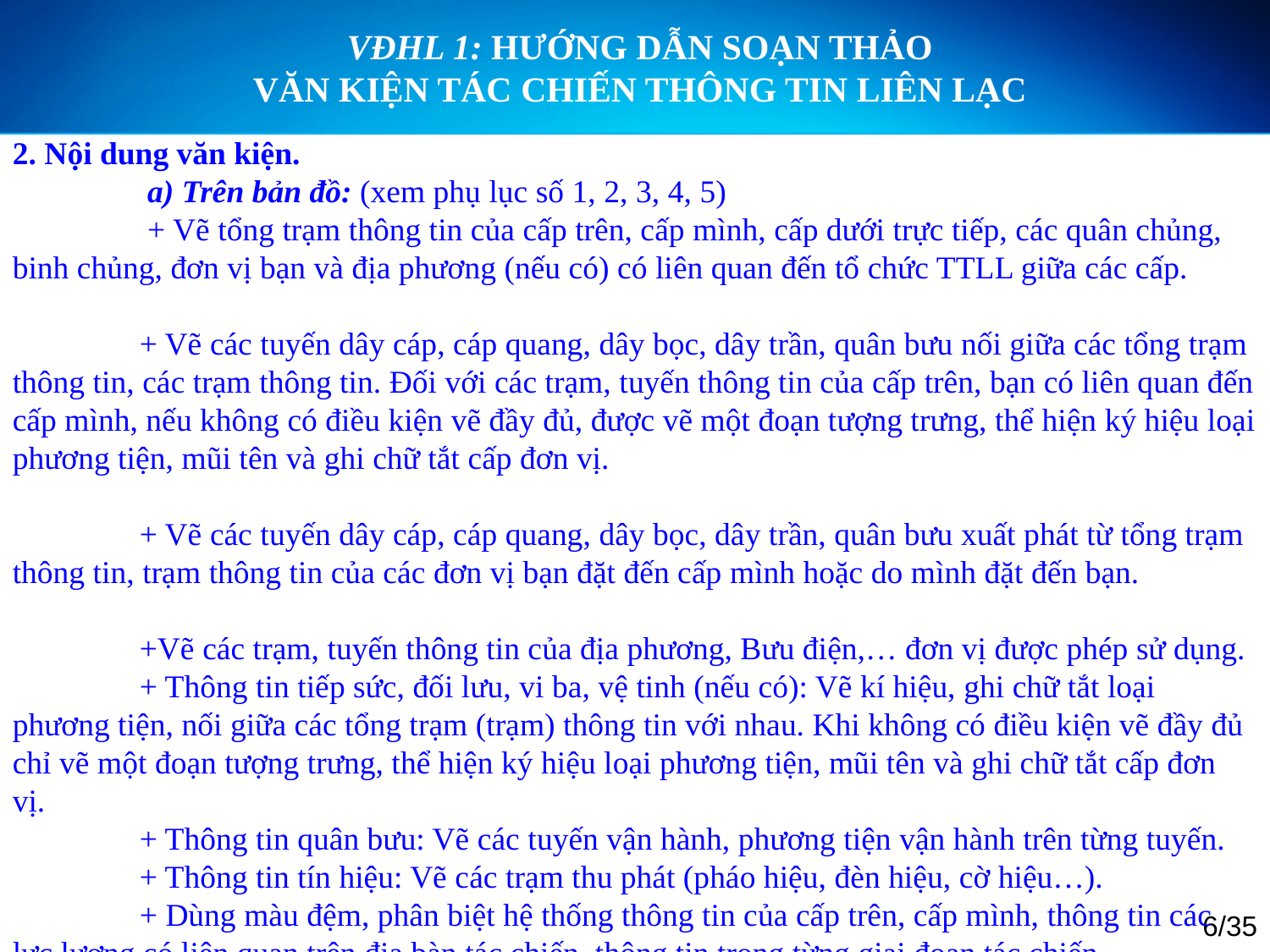

VĐHL 1: HƯỚNG DẪN SOẠN THẢO
VĂN KIỆN TÁC CHIẾN THÔNG TIN LIÊN LẠC
2. Nội dung văn kiện.
       	 a) Trên bản đồ: (xem phụ lục số 1, 2, 3, 4, 5)
	 + Vẽ tổng trạm thông tin của cấp trên, cấp mình, cấp dưới trực tiếp, các quân chủng, binh chủng, đơn vị bạn và địa phương (nếu có) có liên quan đến tổ chức TTLL giữa các cấp.

	+ Vẽ các tuyến dây cáp, cáp quang, dây bọc, dây trần, quân bưu nối giữa các tổng trạm thông tin, các trạm thông tin. Đối với các trạm, tuyến thông tin của cấp trên, bạn có liên quan đến cấp mình, nếu không có điều kiện vẽ đầy đủ, được vẽ một đoạn tượng trưng, thể hiện ký hiệu loại phương tiện, mũi tên và ghi chữ tắt cấp đơn vị.

	+ Vẽ các tuyến dây cáp, cáp quang, dây bọc, dây trần, quân bưu xuất phát từ tổng trạm thông tin, trạm thông tin của các đơn vị bạn đặt đến cấp mình hoặc do mình đặt đến bạn.

	+Vẽ các trạm, tuyến thông tin của địa phương, Bưu điện,… đơn vị được phép sử dụng.
	+ Thông tin tiếp sức, đối lưu, vi ba, vệ tinh (nếu có): Vẽ kí hiệu, ghi chữ tắt loại phương tiện, nối giữa các tổng trạm (trạm) thông tin với nhau. Khi không có điều kiện vẽ đầy đủ chỉ vẽ một đoạn tượng trưng, thể hiện ký hiệu loại phương tiện, mũi tên và ghi chữ tắt cấp đơn vị.
	+ Thông tin quân bưu: Vẽ các tuyến vận hành, phương tiện vận hành trên từng tuyến.
	+ Thông tin tín hiệu: Vẽ các trạm thu phát (pháo hiệu, đèn hiệu, cờ hiệu…).
	+ Dùng màu đệm, phân biệt hệ thống thông tin của cấp trên, cấp mình, thông tin các lực lượng có liên quan trên địa bàn tác chiến, thông tin trong từng giai đoạn tác chiến.
6/35